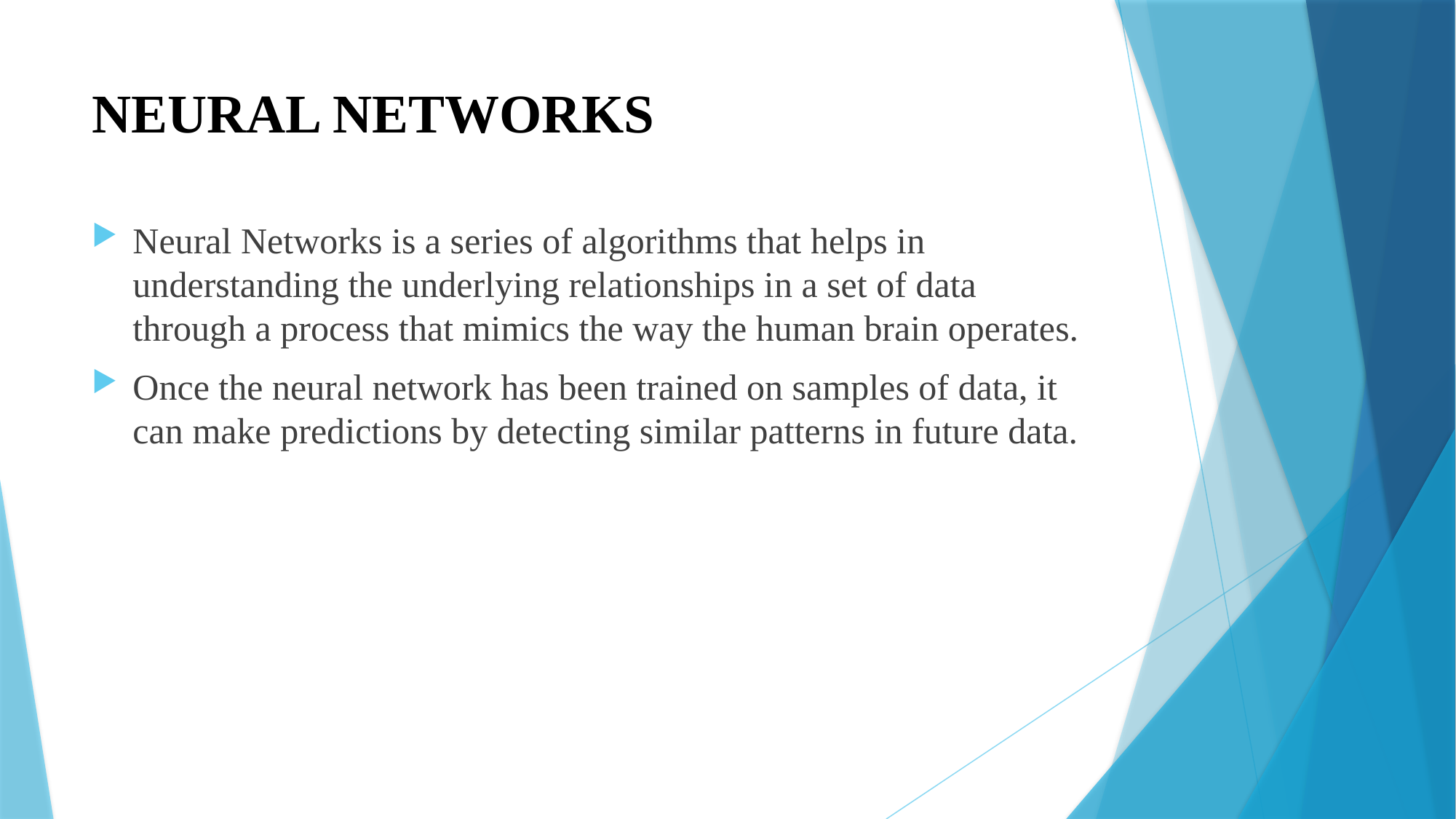

# NEURAL NETWORKS
Neural Networks is a series of algorithms that helps in understanding the underlying relationships in a set of data through a process that mimics the way the human brain operates.
Once the neural network has been trained on samples of data, it can make predictions by detecting similar patterns in future data.